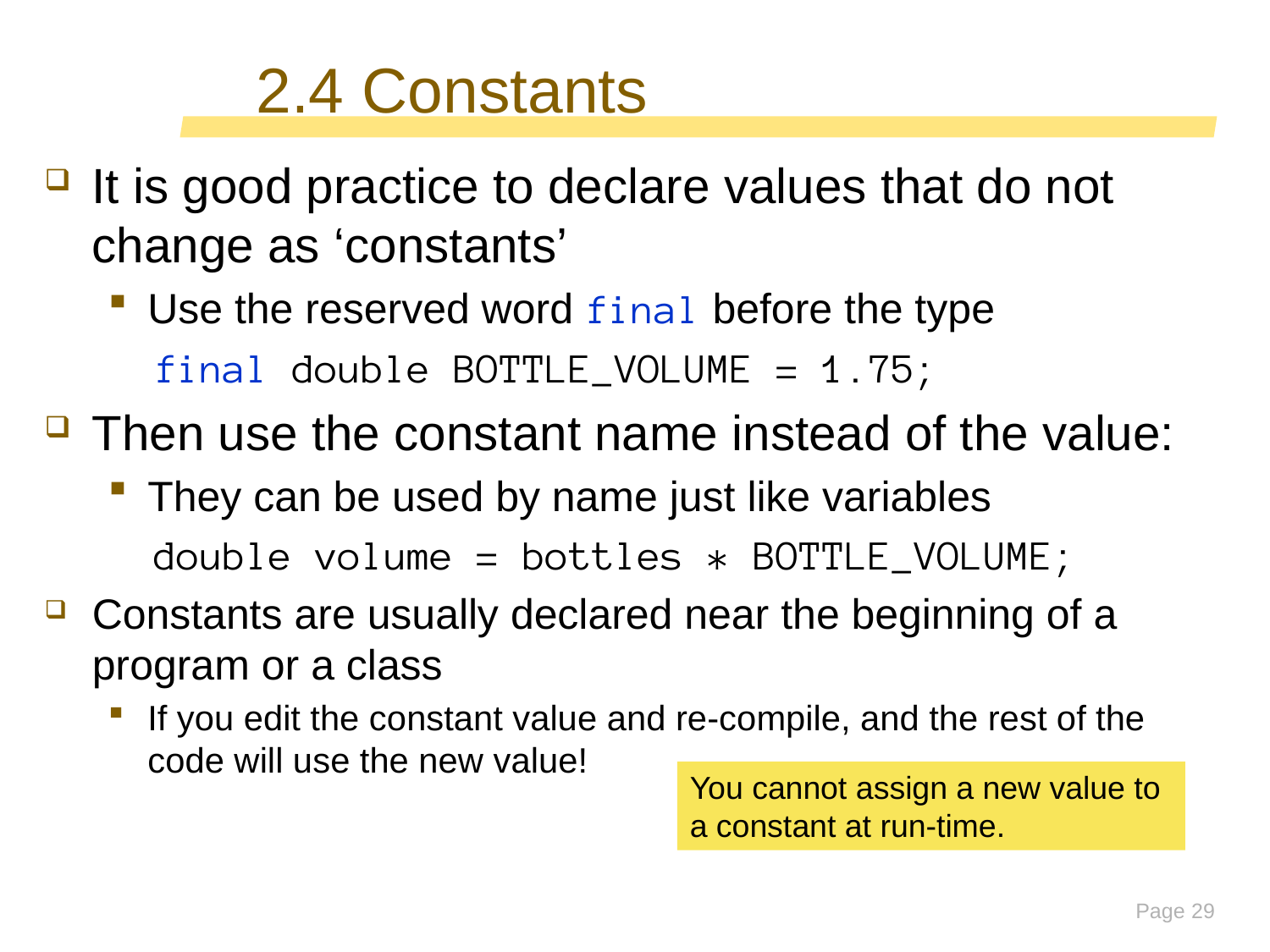

# 2.4 Constants
It is good practice to declare values that do not change as ‘constants’
Use the reserved word final before the type
  final double BOTTLE_VOLUME = 1.75;
Then use the constant name instead of the value:
They can be used by name just like variables
  double volume = bottles * BOTTLE_VOLUME;
Constants are usually declared near the beginning of a program or a class
If you edit the constant value and re-compile, and the rest of the code will use the new value!
You cannot assign a new value to a constant at run-time.
Page 29